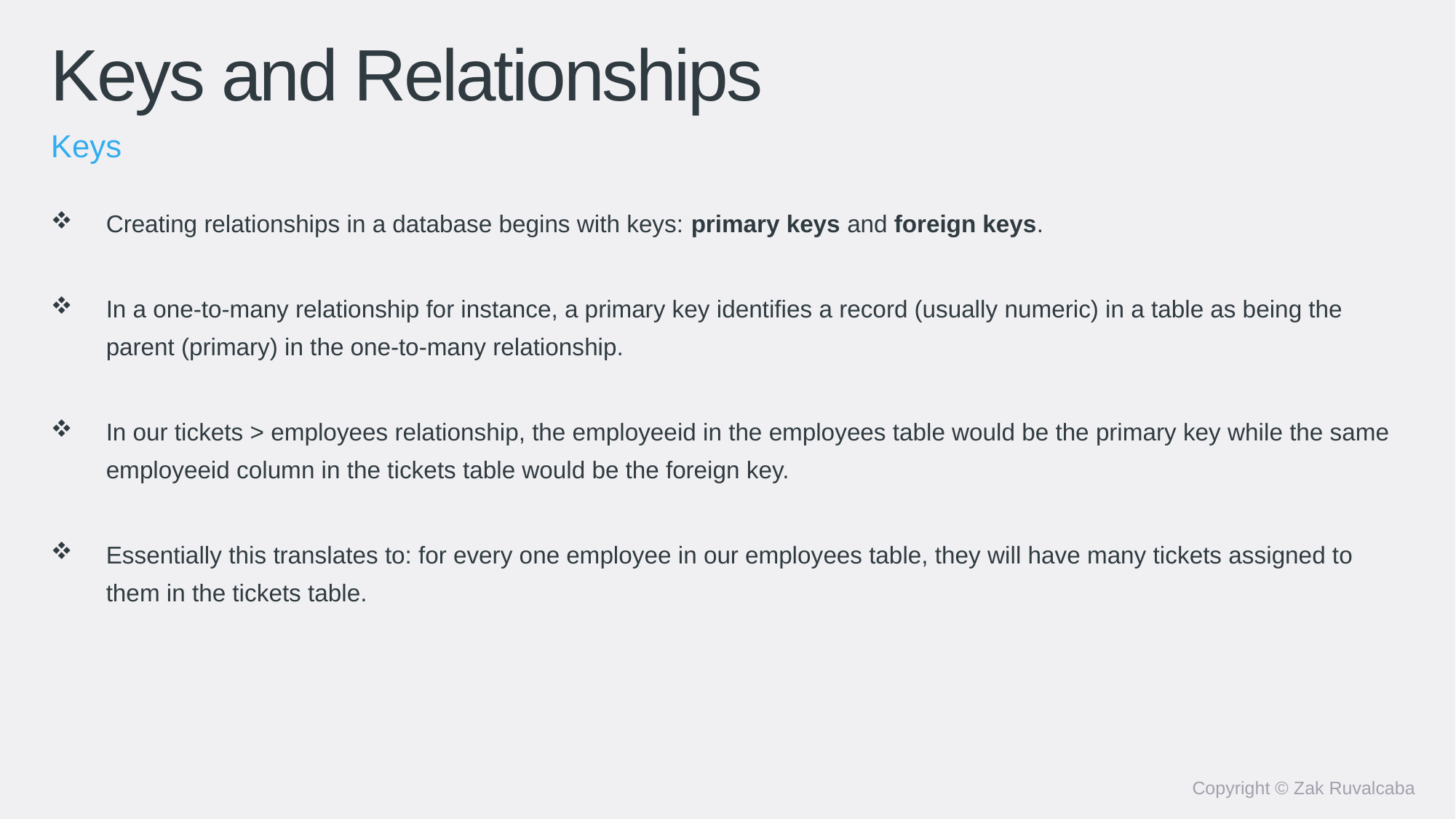

# Keys and Relationships
Keys
Creating relationships in a database begins with keys: primary keys and foreign keys.

In a one-to-many relationship for instance, a primary key identifies a record (usually numeric) in a table as being the parent (primary) in the one-to-many relationship.

In our tickets > employees relationship, the employeeid in the employees table would be the primary key while the same employeeid column in the tickets table would be the foreign key.

Essentially this translates to: for every one employee in our employees table, they will have many tickets assigned to them in the tickets table.